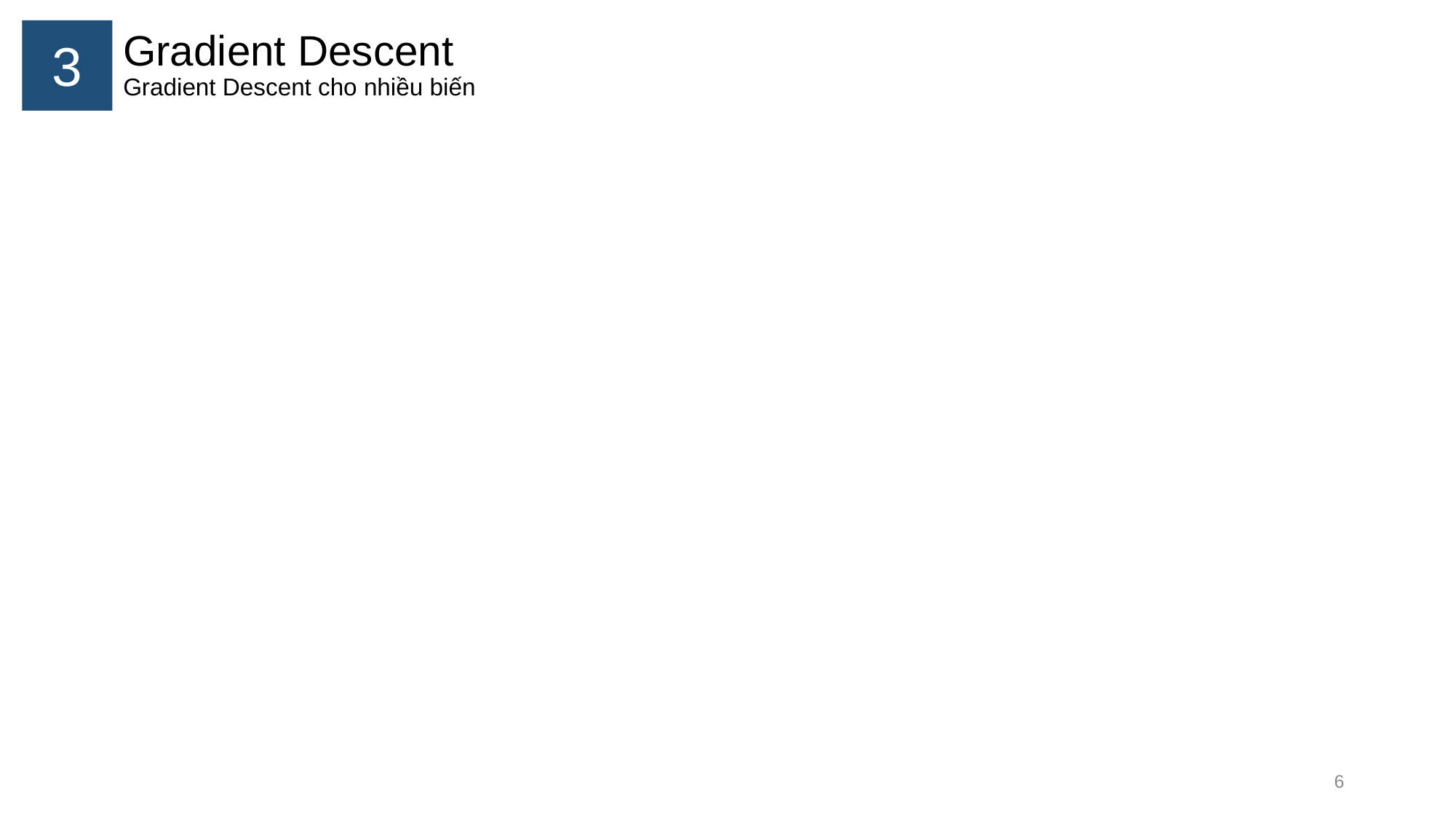

# Gradient Descent Gradient Descent cho nhiều biến
3

6